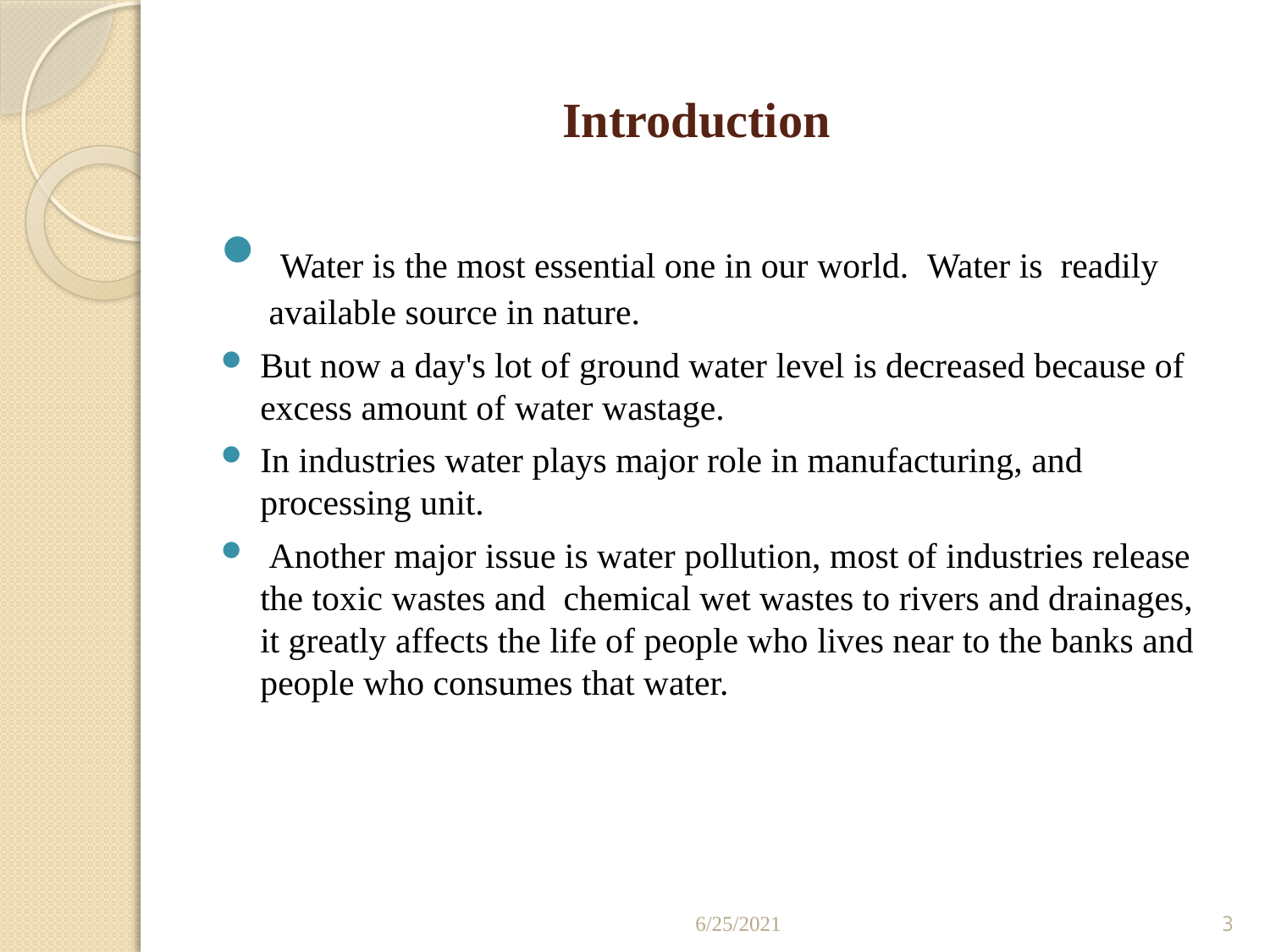

# Introduction
 Water is the most essential one in our world.  Water is  readily       available source in nature.
But now a day's lot of ground water level is decreased because of excess amount of water wastage.
In industries water plays major role in manufacturing, and processing unit.
 Another major issue is water pollution, most of industries release the toxic wastes and  chemical wet wastes to rivers and drainages, it greatly affects the life of people who lives near to the banks and people who consumes that water.
6/25/2021
3